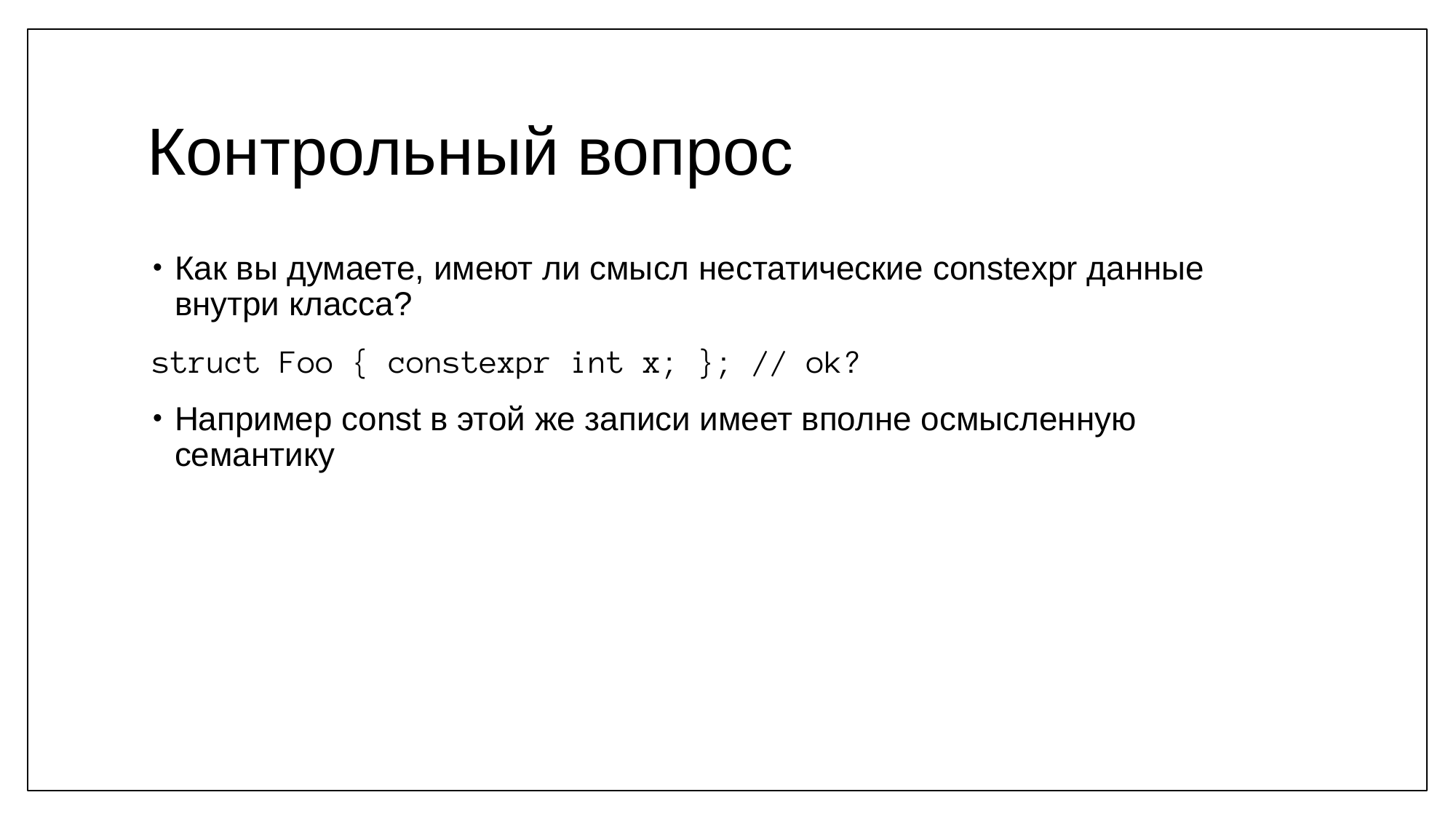

# Контрольный вопрос
Как вы думаете, имеют ли смысл нестатические constexpr данные внутри класса?
struct Foo { constexpr int x; }; // ok?
Например const в этой же записи имеет вполне осмысленную семантику